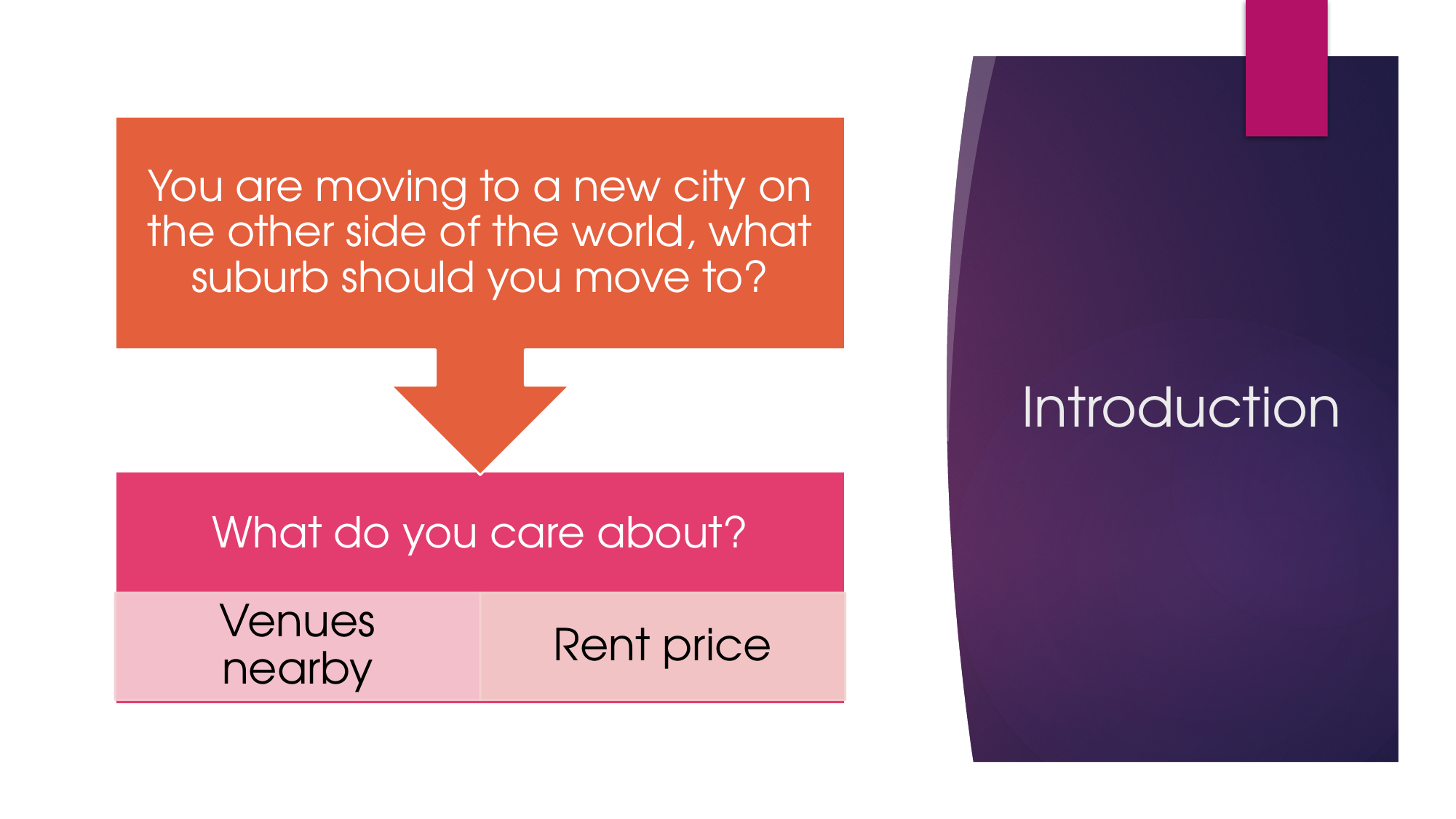

What do you care about?
Venues nearby
Rent price
You are moving to a new city on the other side of the world, what suburb should you move to?
# Introduction